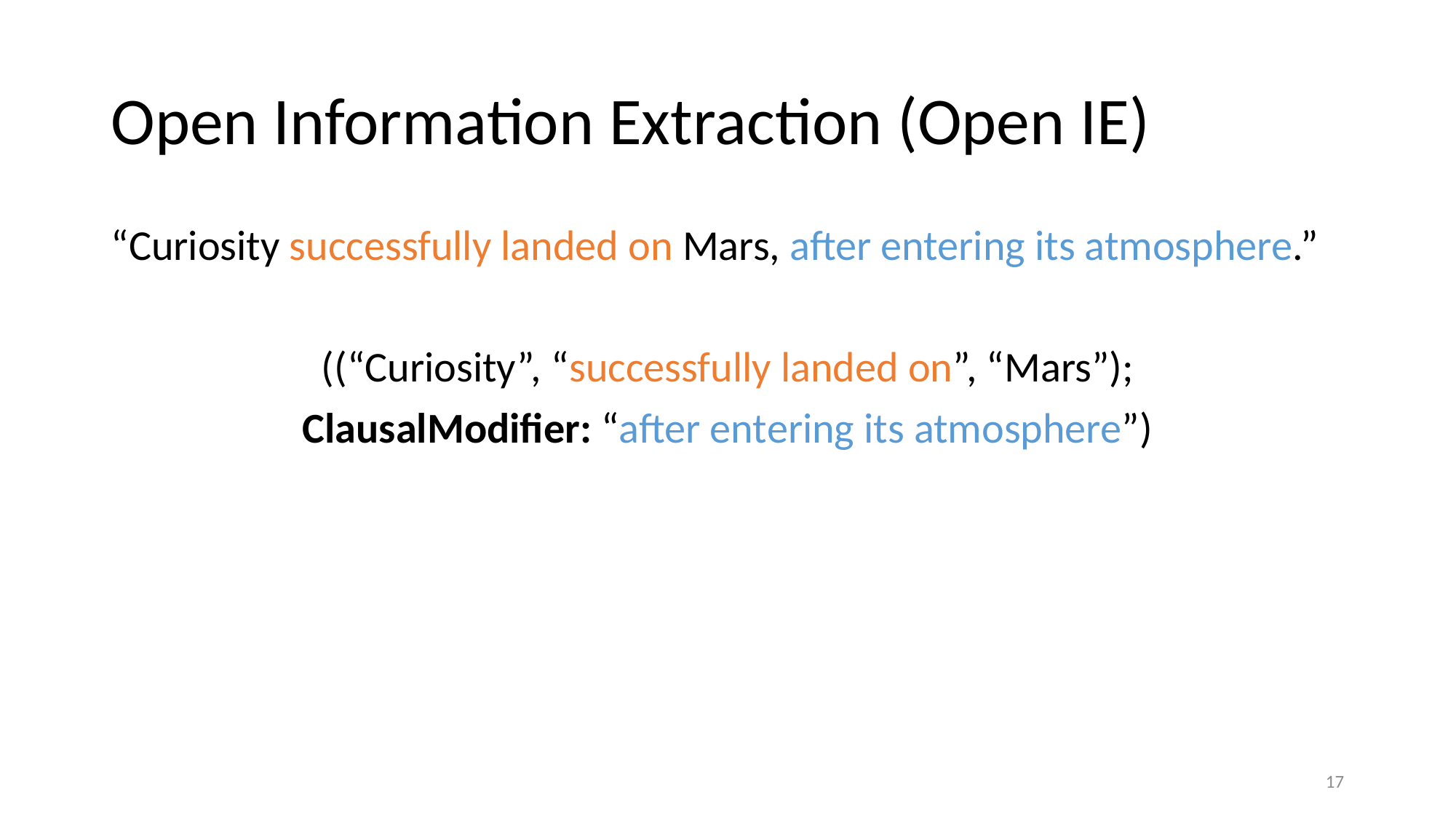

# Open Information Extraction (Open IE)
“Curiosity successfully landed on Mars, after entering its atmosphere.”

((“Curiosity”, “successfully landed on”, “Mars”);
ClausalModifier: “after entering its atmosphere”)

17